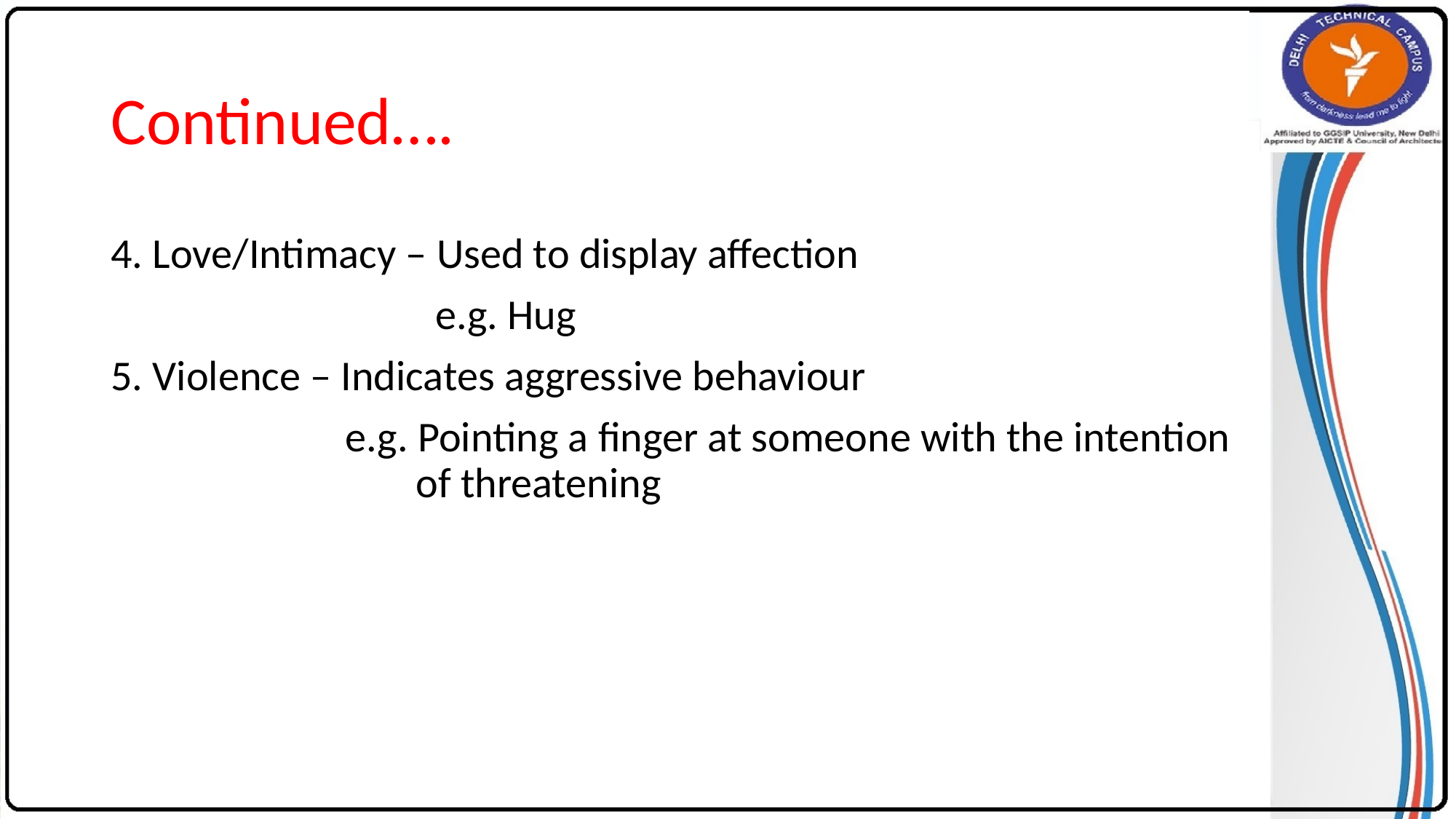

# Continued….
4. Love/Intimacy – Used to display affection
		           e.g. Hug
5. Violence – Indicates aggressive behaviour
	             e.g. Pointing a finger at someone with the intention  		         of threatening